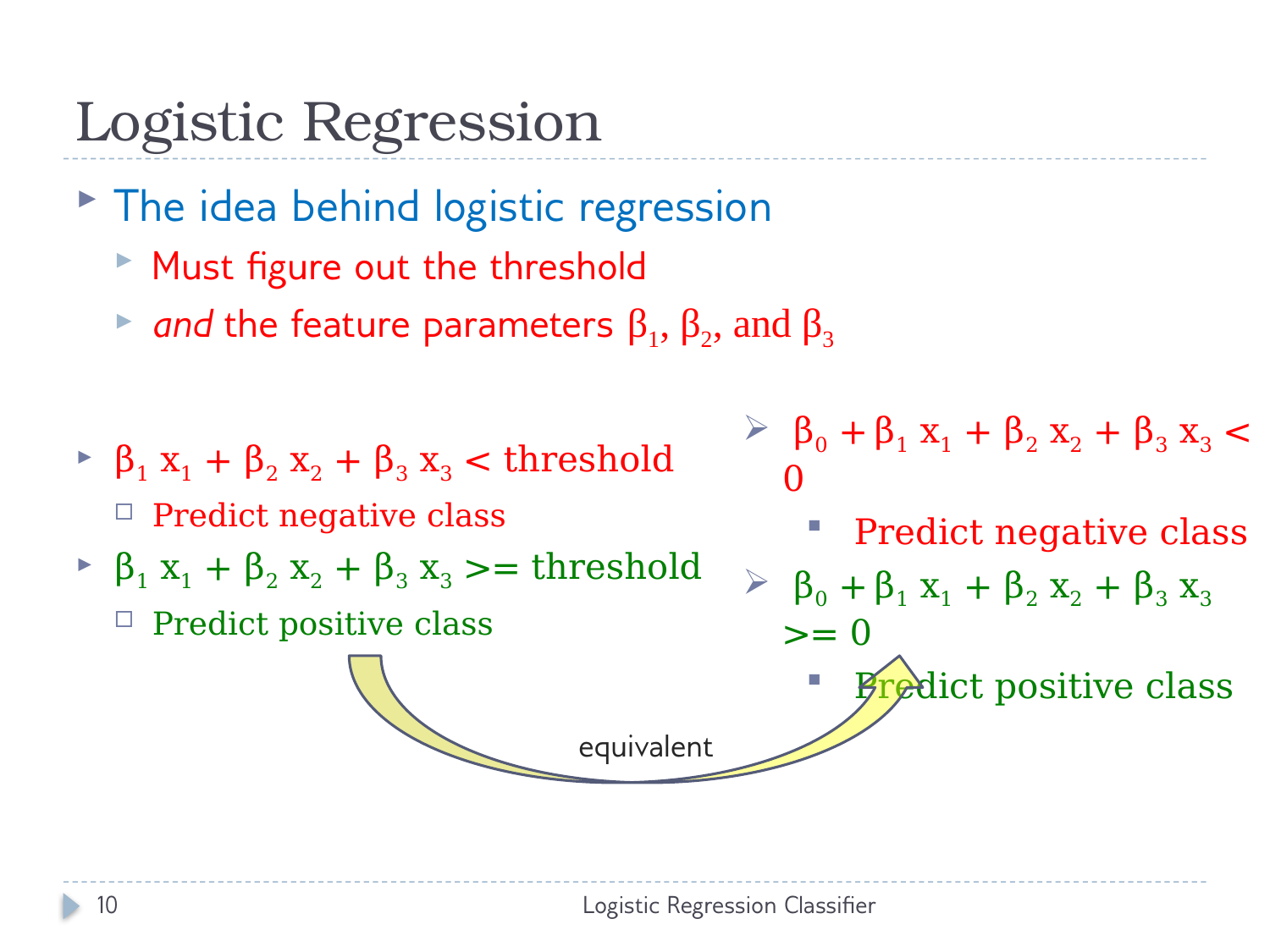

# Logistic Regression
The idea behind logistic regression
Must figure out the threshold
and the feature parameters β1, β2, and β3

β1 x1 + β2 x2 + β3 x3 < threshold
Predict negative class
β1 x1 + β2 x2 + β3 x3 >= threshold
Predict positive class

 β0 + β1 x1 + β2 x2 + β3 x3 < 0
Predict negative class
 β0 + β1 x1 + β2 x2 + β3 x3 >= 0
Predict positive class

equivalent
10
Logistic Regression Classifier